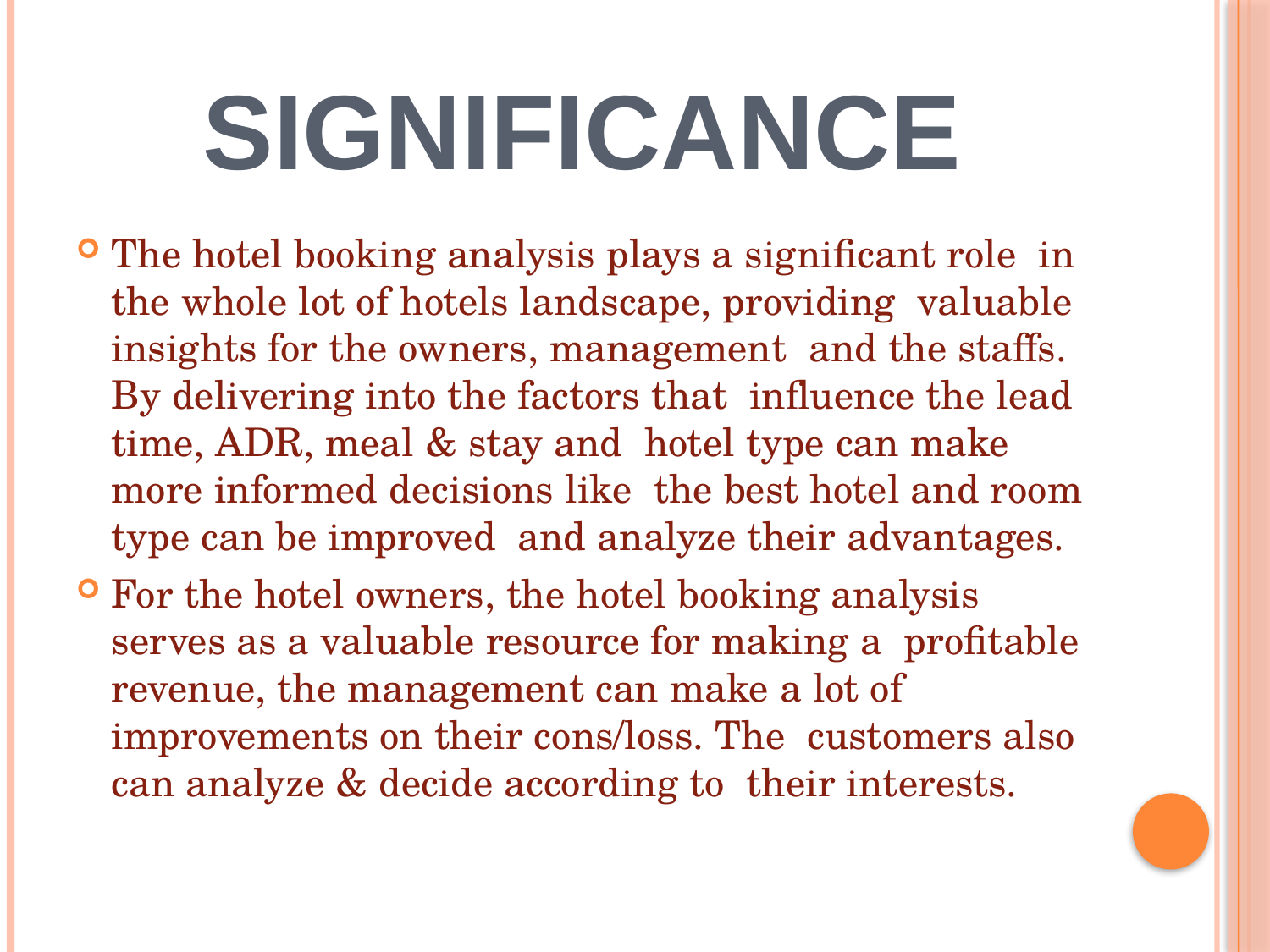

# significance
The hotel booking analysis plays a significant role  in the whole lot of hotels landscape, providing  valuable insights for the owners, management  and the staffs. By delivering into the factors that  influence the lead time, ADR, meal & stay and  hotel type can make more informed decisions like  the best hotel and room type can be improved  and analyze their advantages.
For the hotel owners, the hotel booking analysis  serves as a valuable resource for making a  profitable revenue, the management can make a lot of improvements on their cons/loss. The  customers also can analyze & decide according to  their interests.